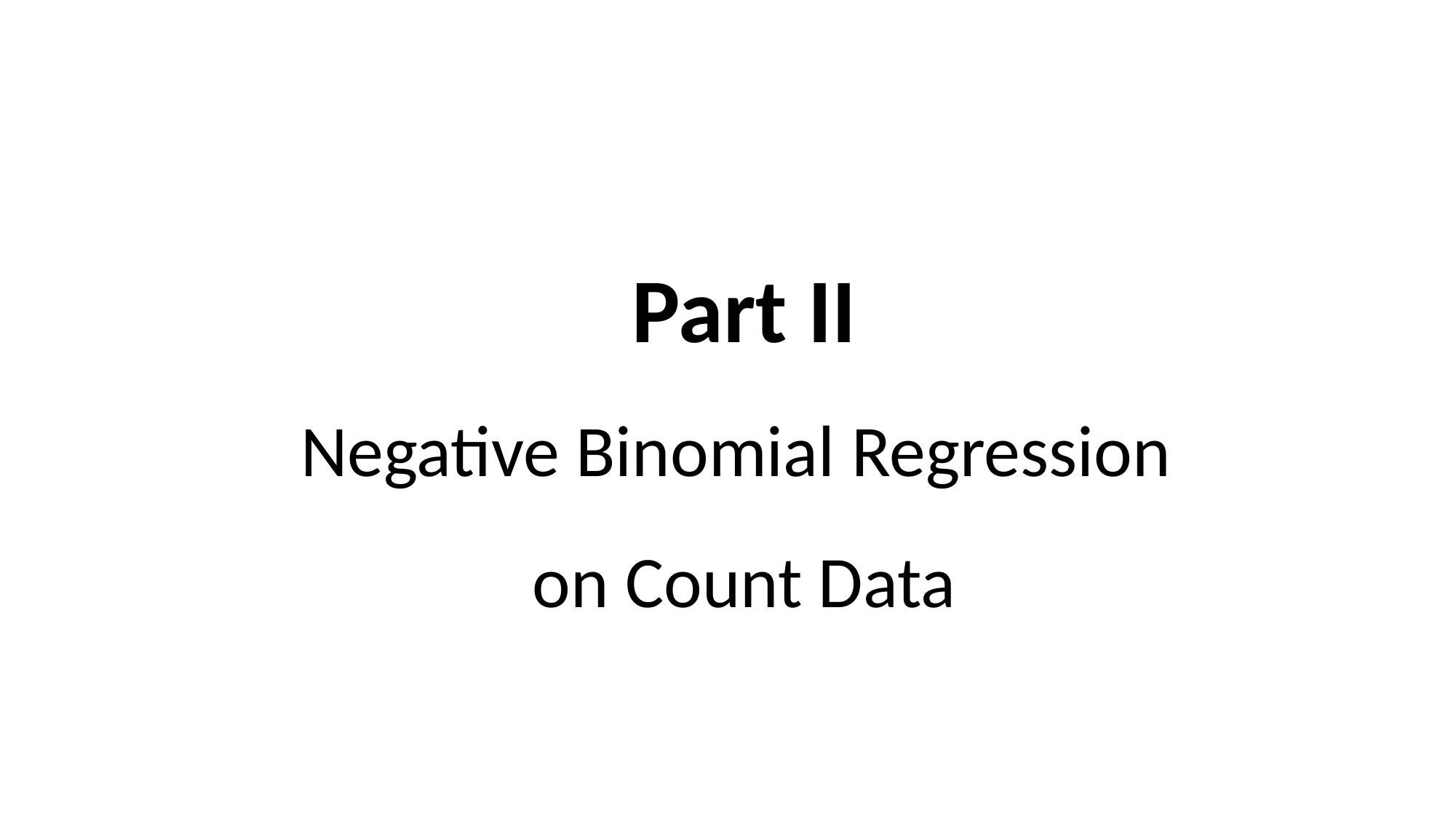

Part II
Negative Binomial Regression
on Count Data